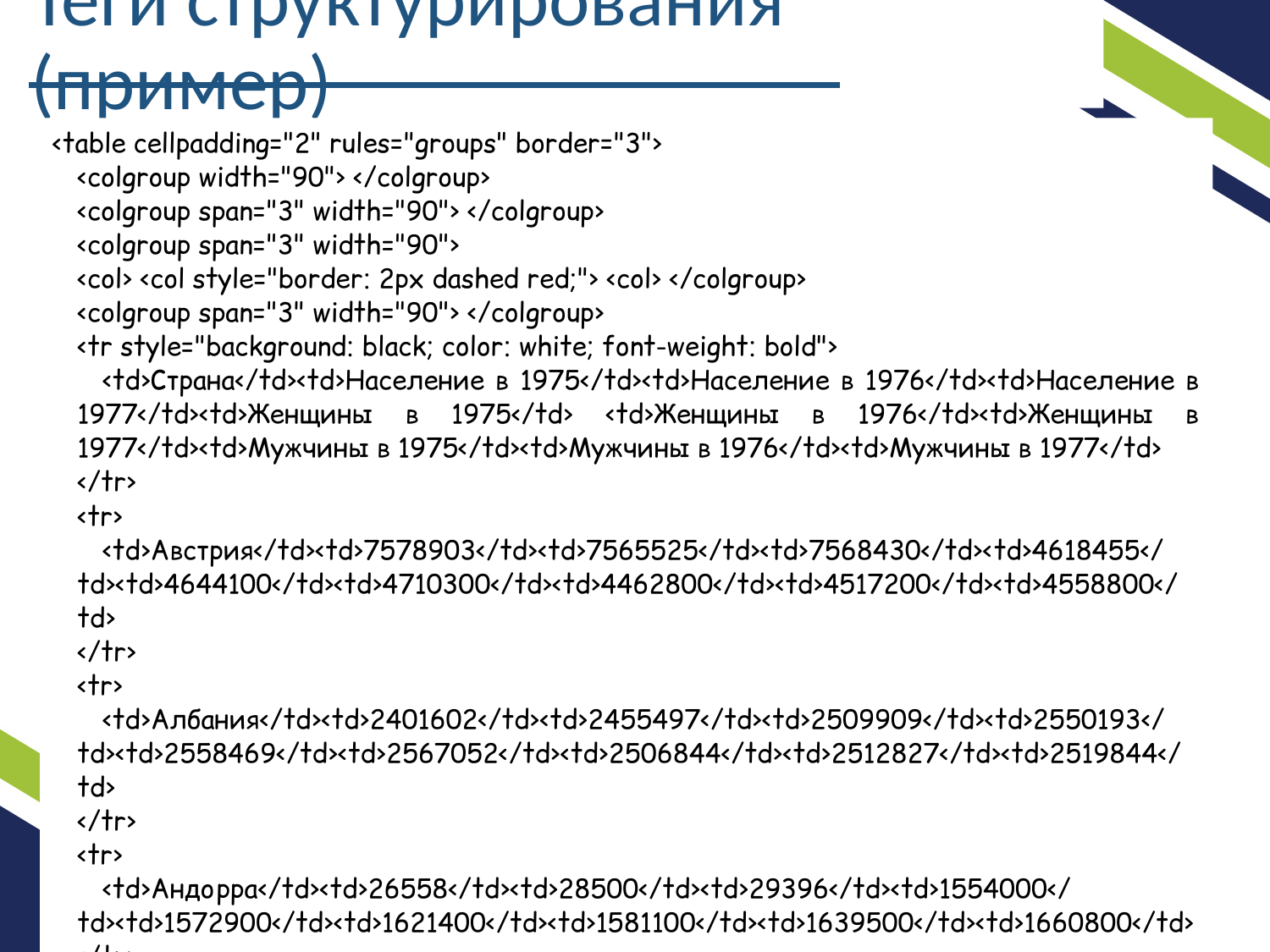

# Теги структурирования (пример)
<table cellpadding="2" rules="groups" border="3">
<colgroup width="90"> </colgroup>
<colgroup span="3" width="90"> </colgroup>
<colgroup span="3" width="90">
<col> <col style="border: 2px dashed red;"> <col> </colgroup>
<colgroup span="3" width="90"> </colgroup>
<tr style="background: black; color: white; font-weight: bold">
<td>Страна</td><td>Население в 1975</td><td>Население в 1976</td><td>Население в 1977</td><td>Женщины в 1975</td> <td>Женщины в 1976</td><td>Женщины в 1977</td><td>Мужчины в 1975</td><td>Мужчины в 1976</td><td>Мужчины в 1977</td>
</tr>
<tr>
<td>Австрия</td><td>7578903</td><td>7565525</td><td>7568430</td><td>4618455</td><td>4644100</td><td>4710300</td><td>4462800</td><td>4517200</td><td>4558800</td>
</tr>
<tr>
<td>Албания</td><td>2401602</td><td>2455497</td><td>2509909</td><td>2550193</td><td>2558469</td><td>2567052</td><td>2506844</td><td>2512827</td><td>2519844</td>
</tr>
<tr>
<td>Андорра</td><td>26558</td><td>28500</td><td>29396</td><td>1554000</td><td>1572900</td><td>1621400</td><td>1581100</td><td>1639500</td><td>1660800</td>
</tr>
</table>